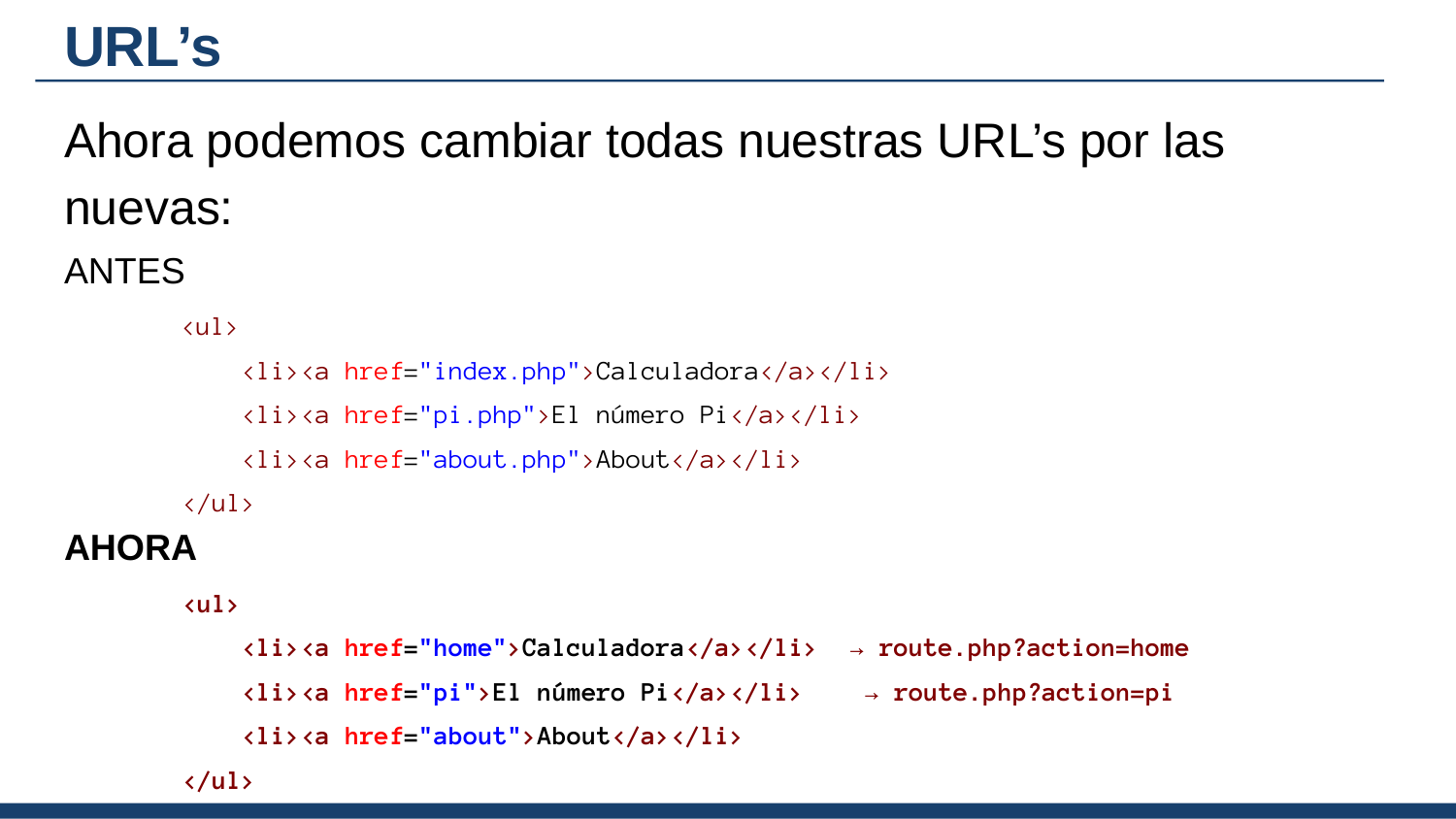

# URL’s
Ahora podemos cambiar todas nuestras URL’s por las nuevas:
ANTES
   <ul>
            <li><a href="index.php">Calculadora</a></li>
            <li><a href="pi.php">El número Pi</a></li>
            <li><a href="about.php">About</a></li>
        </ul>
AHORA
        <ul>
            <li><a href="home">Calculadora</a></li>  → route.php?action=home
            <li><a href="pi">El número Pi</a></li>    → route.php?action=pi
            <li><a href="about">About</a></li>
        </ul>